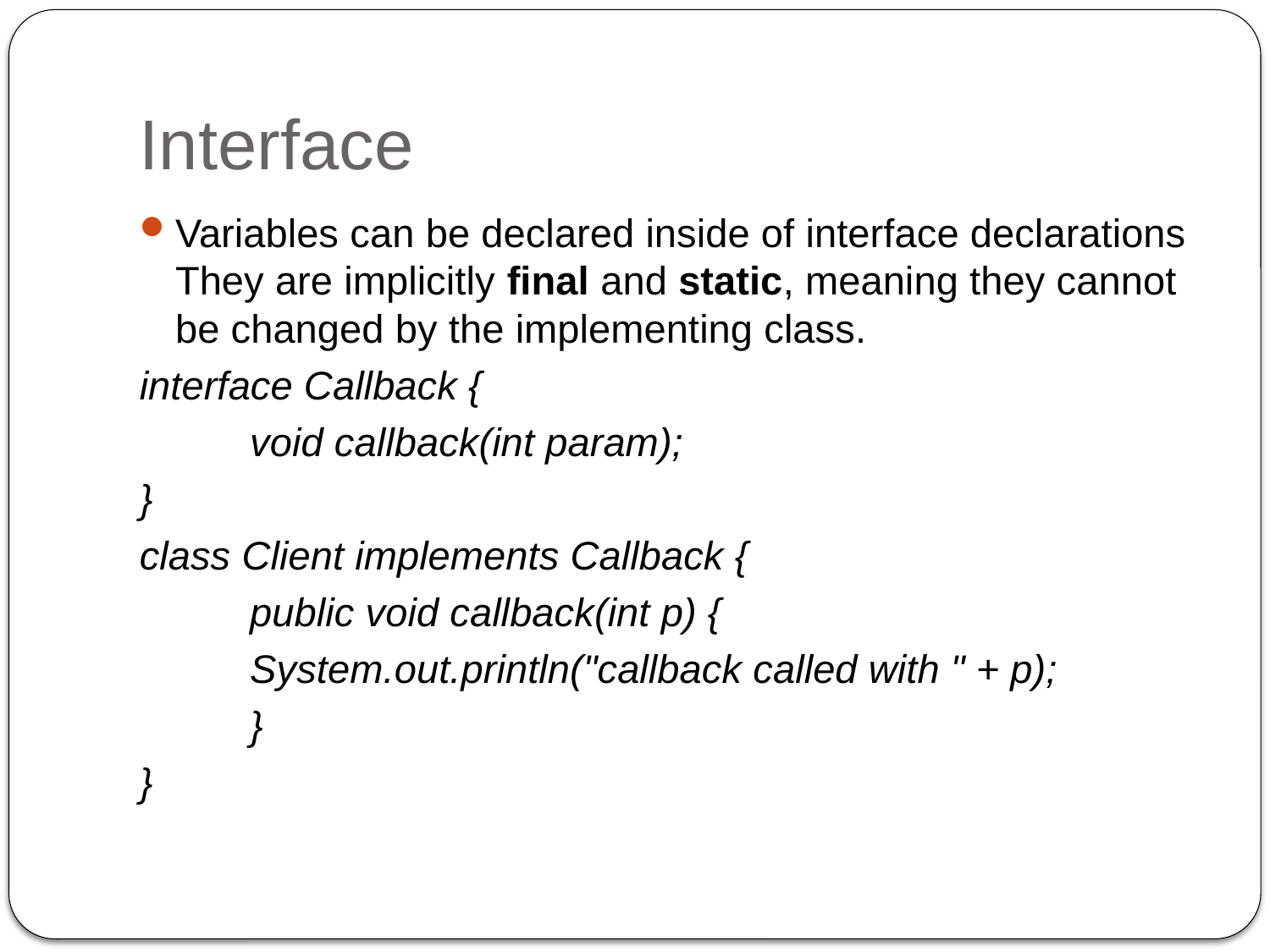

# Interface
Variables can be declared inside of interface declarations They are implicitly final and static, meaning they cannot be changed by the implementing class.
interface Callback {
	void callback(int param);
}
class Client implements Callback {
	public void callback(int p) {
		System.out.println("callback called with " + p);
	}
}